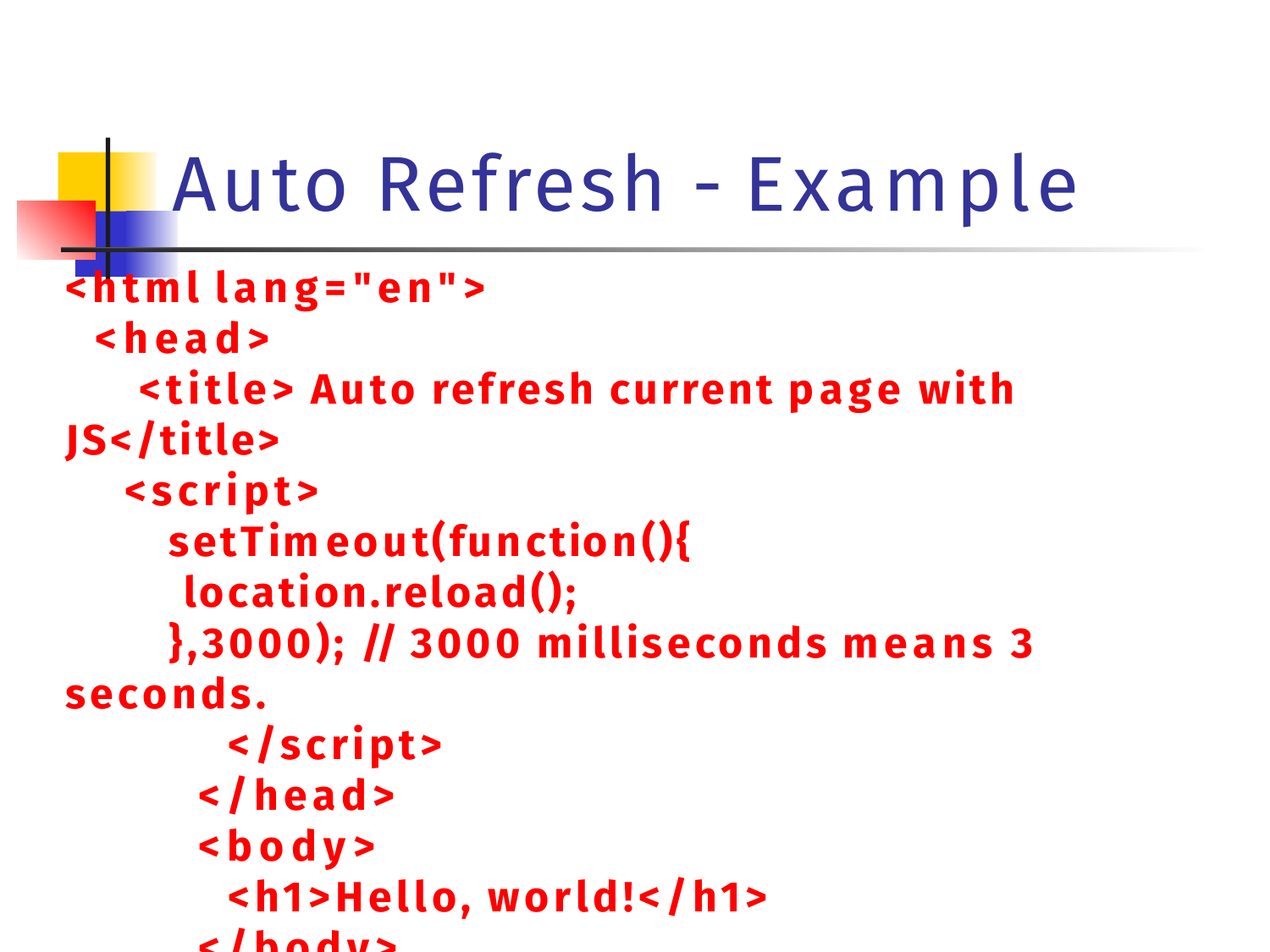

# Auto Refresh - Example
<html lang="en">
<head>
<title> Auto refresh current page with  JS</title>
<script>  setTimeout(function(){
location.reload();
},3000); // 3000 milliseconds means 3  seconds.
</script>
</head>
<body>
<h1>Hello, world!</h1>
</body>